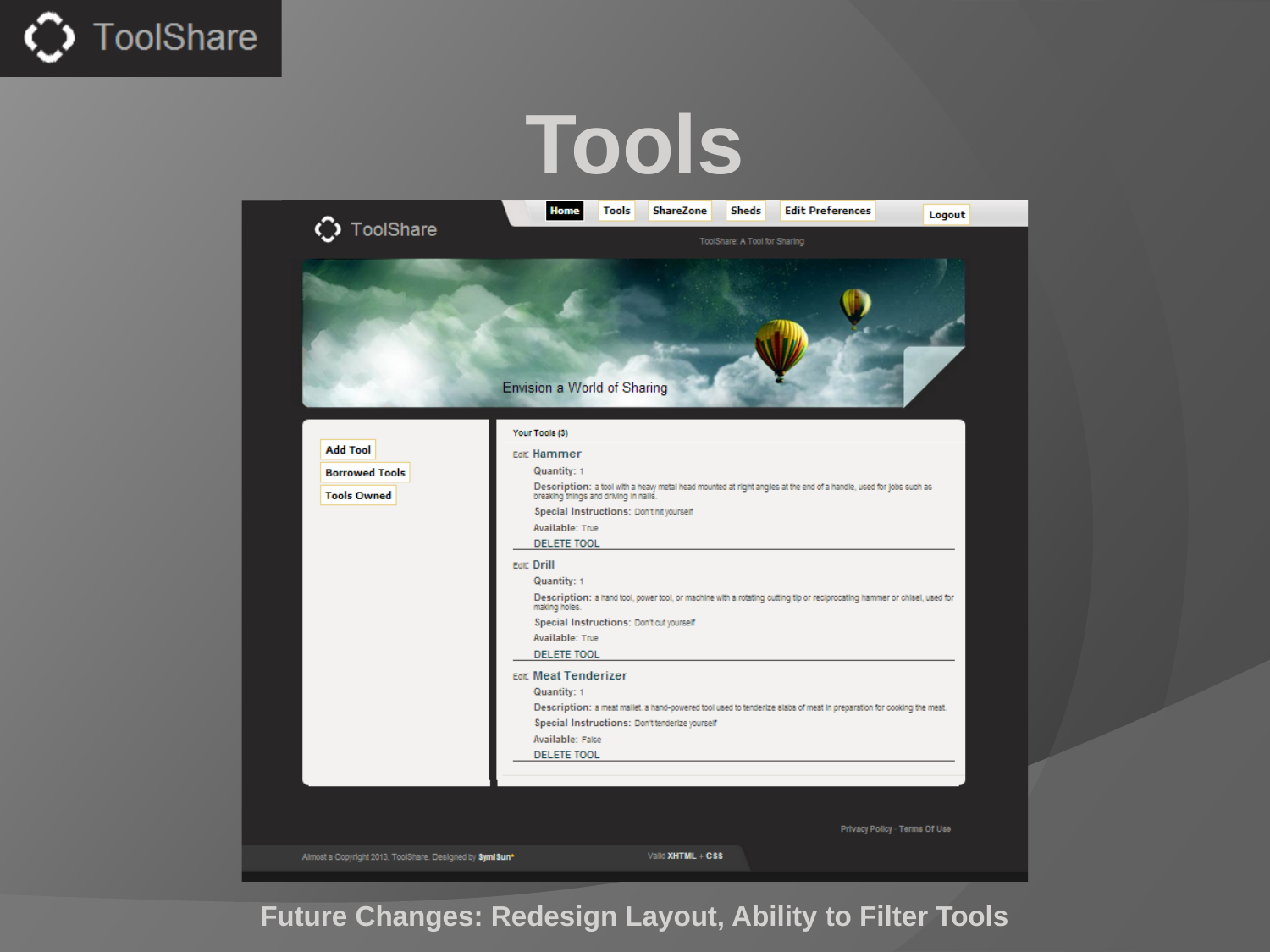

Tools

Future Changes: Redesign Layout, Ability to Filter Tools